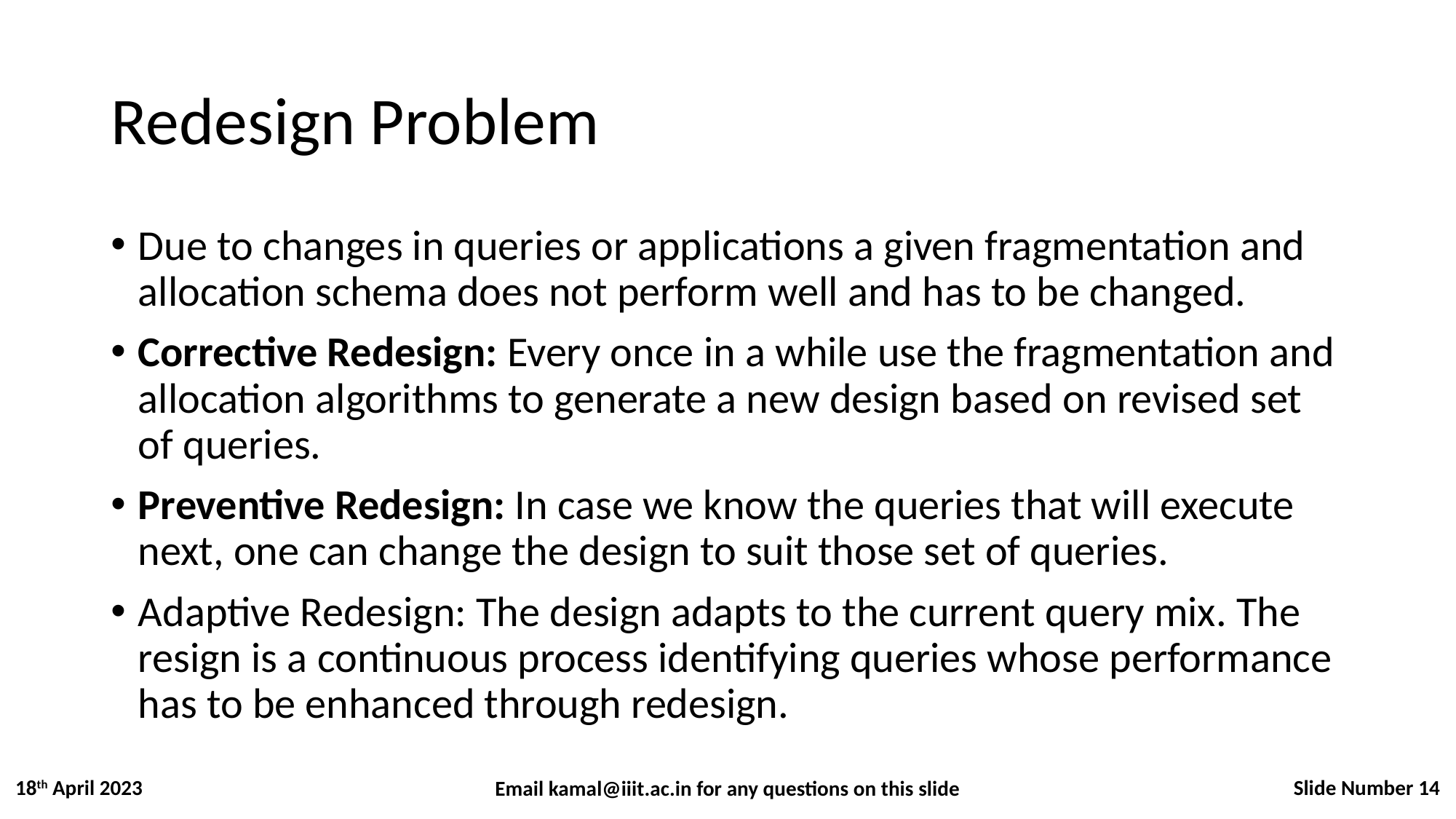

# Redesign Problem
Due to changes in queries or applications a given fragmentation and allocation schema does not perform well and has to be changed.
Corrective Redesign: Every once in a while use the fragmentation and allocation algorithms to generate a new design based on revised set of queries.
Preventive Redesign: In case we know the queries that will execute next, one can change the design to suit those set of queries.
Adaptive Redesign: The design adapts to the current query mix. The resign is a continuous process identifying queries whose performance has to be enhanced through redesign.
Slide Number 14
18th April 2023
Email kamal@iiit.ac.in for any questions on this slide